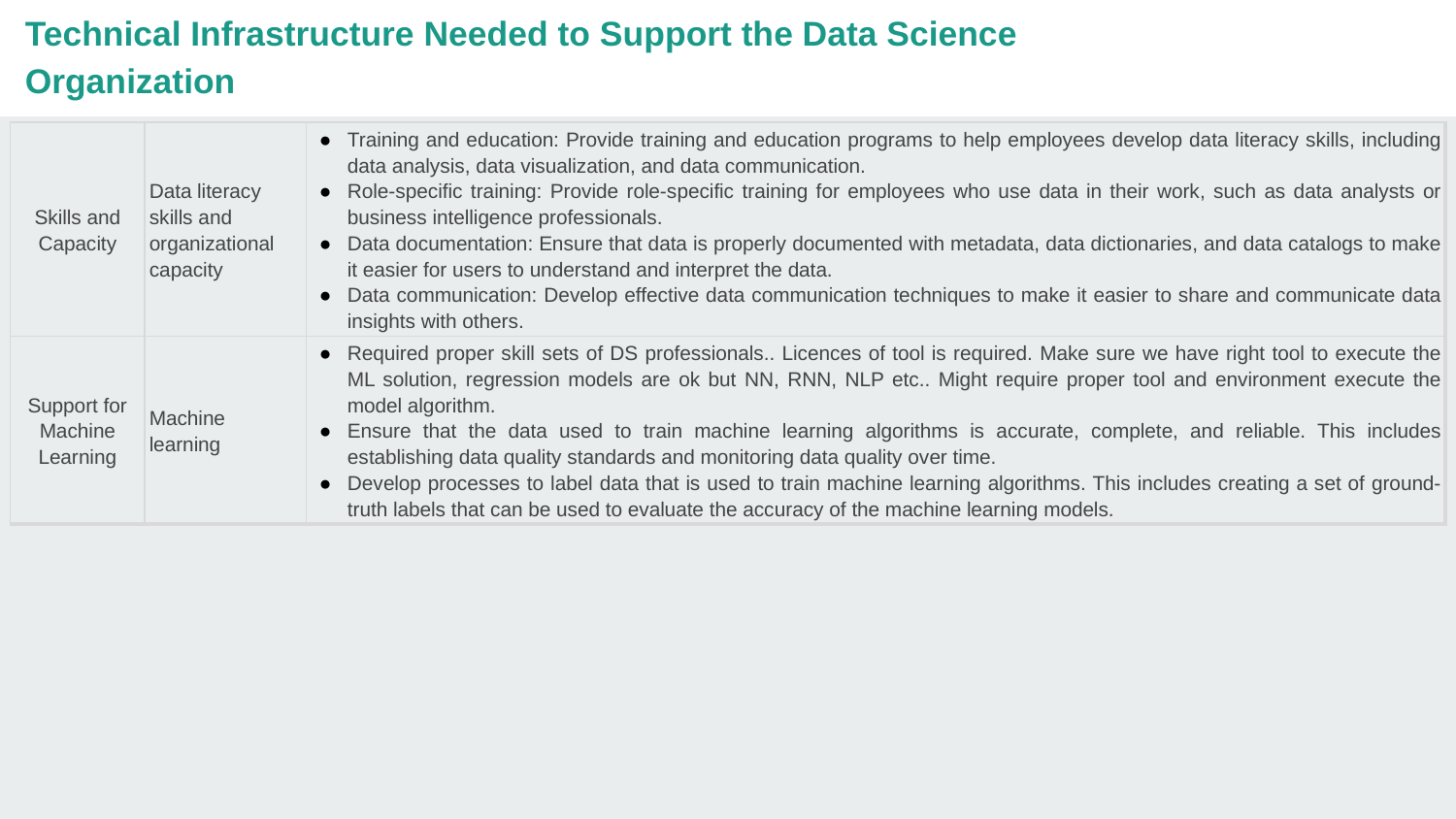

Hint: You may want to break up this table into two separate slides
Technical Infrastructure Needed to Support the Data Science Organization
| Skills and Capacity | Data literacy skills and organizational capacity | Training and education: Provide training and education programs to help employees develop data literacy skills, including data analysis, data visualization, and data communication. Role-specific training: Provide role-specific training for employees who use data in their work, such as data analysts or business intelligence professionals. Data documentation: Ensure that data is properly documented with metadata, data dictionaries, and data catalogs to make it easier for users to understand and interpret the data. Data communication: Develop effective data communication techniques to make it easier to share and communicate data insights with others. |
| --- | --- | --- |
| Support for Machine Learning | Machine learning | Required proper skill sets of DS professionals.. Licences of tool is required. Make sure we have right tool to execute the ML solution, regression models are ok but NN, RNN, NLP etc.. Might require proper tool and environment execute the model algorithm. Ensure that the data used to train machine learning algorithms is accurate, complete, and reliable. This includes establishing data quality standards and monitoring data quality over time. Develop processes to label data that is used to train machine learning algorithms. This includes creating a set of ground-truth labels that can be used to evaluate the accuracy of the machine learning models. |